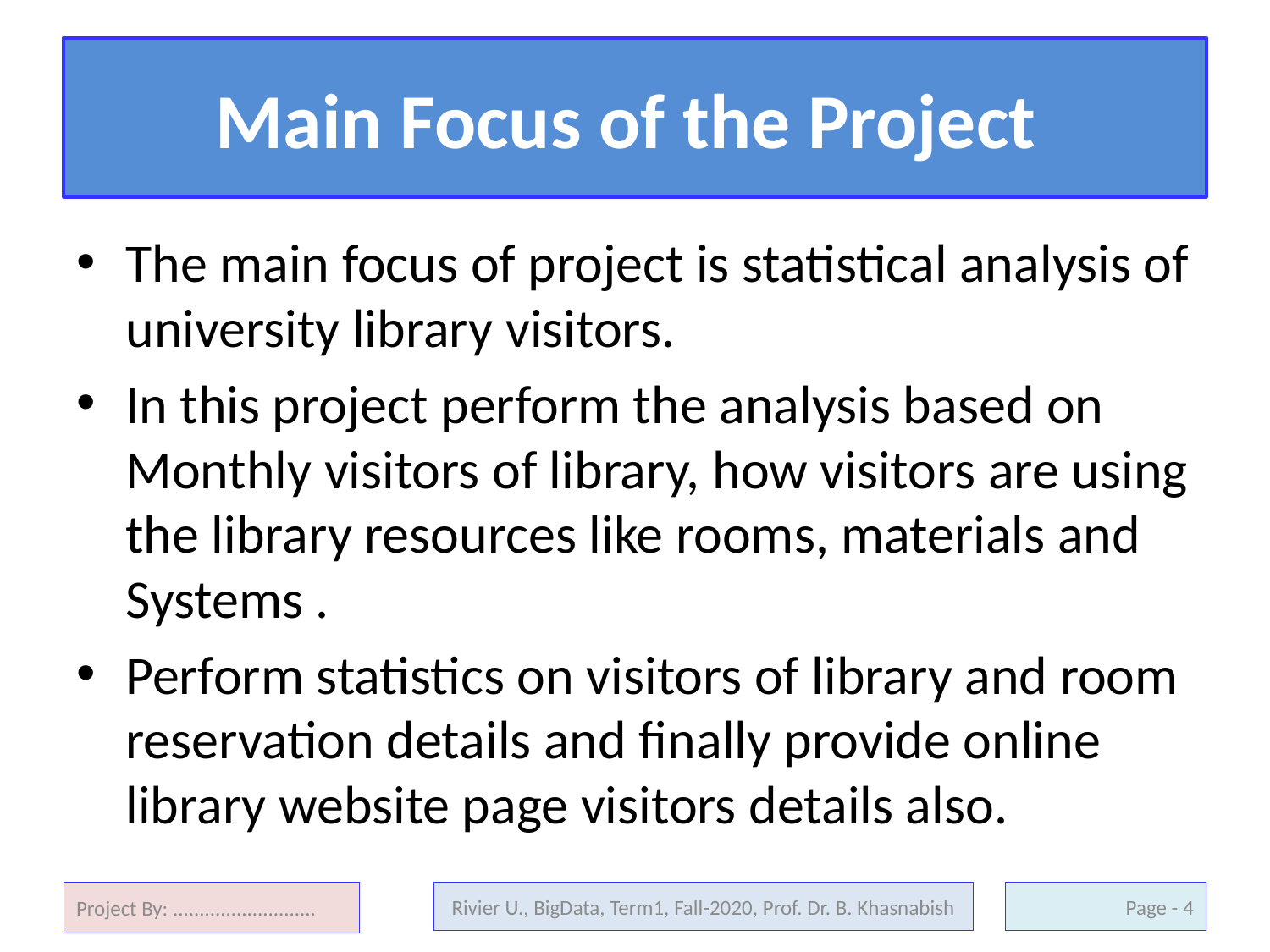

# Main Focus of the Project
The main focus of project is statistical analysis of university library visitors.
In this project perform the analysis based on Monthly visitors of library, how visitors are using the library resources like rooms, materials and Systems .
Perform statistics on visitors of library and room reservation details and finally provide online library website page visitors details also.
Project By: ...........................
Rivier U., BigData, Term1, Fall-2020, Prof. Dr. B. Khasnabish
4